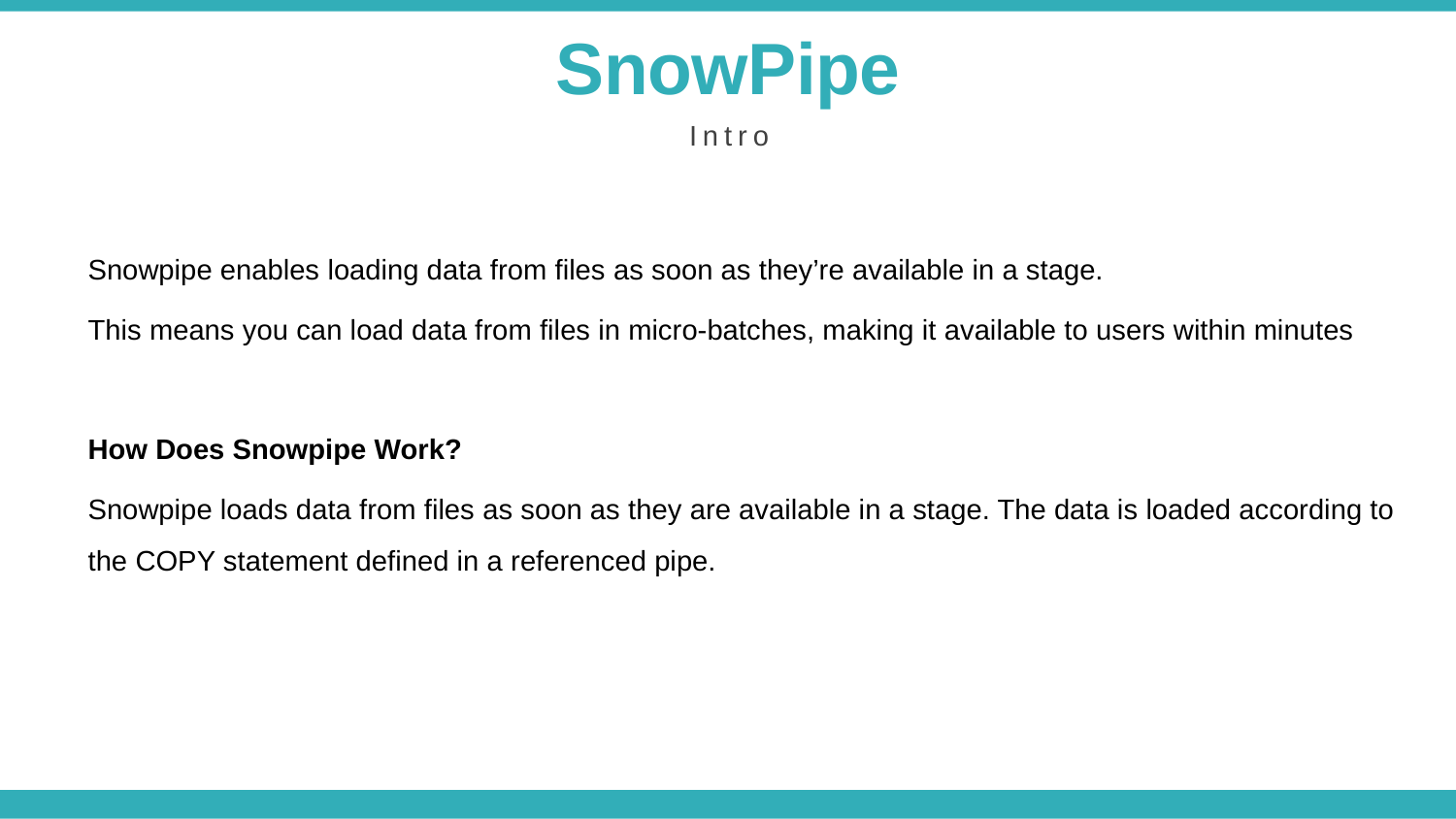

SnowPipe
Intro
Snowpipe enables loading data from files as soon as they’re available in a stage.
This means you can load data from files in micro-batches, making it available to users within minutes

How Does Snowpipe Work?
Snowpipe loads data from files as soon as they are available in a stage. The data is loaded according to the COPY statement defined in a referenced pipe.